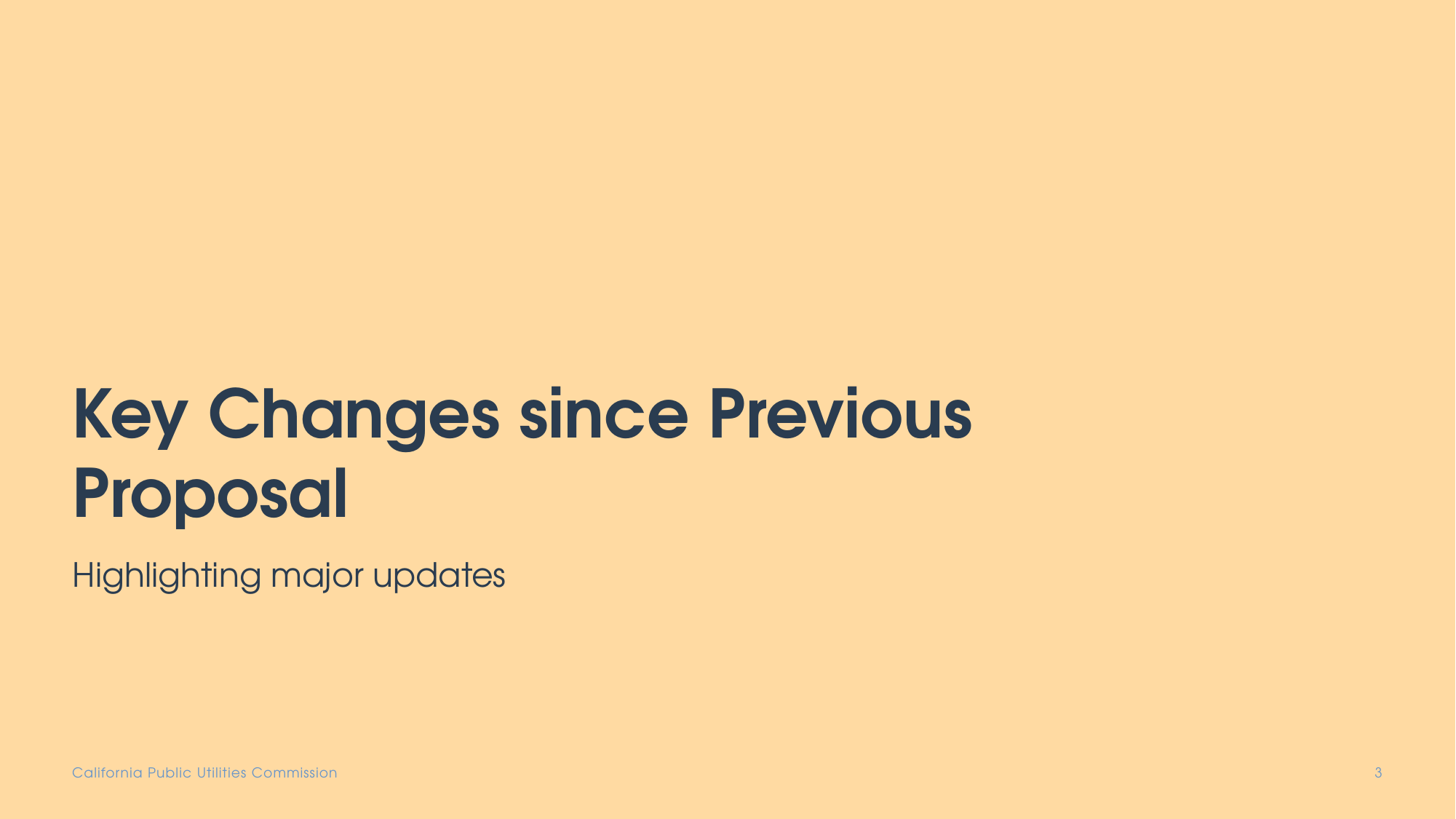

# Key Changes since Previous Proposal
Highlighting major updates
3